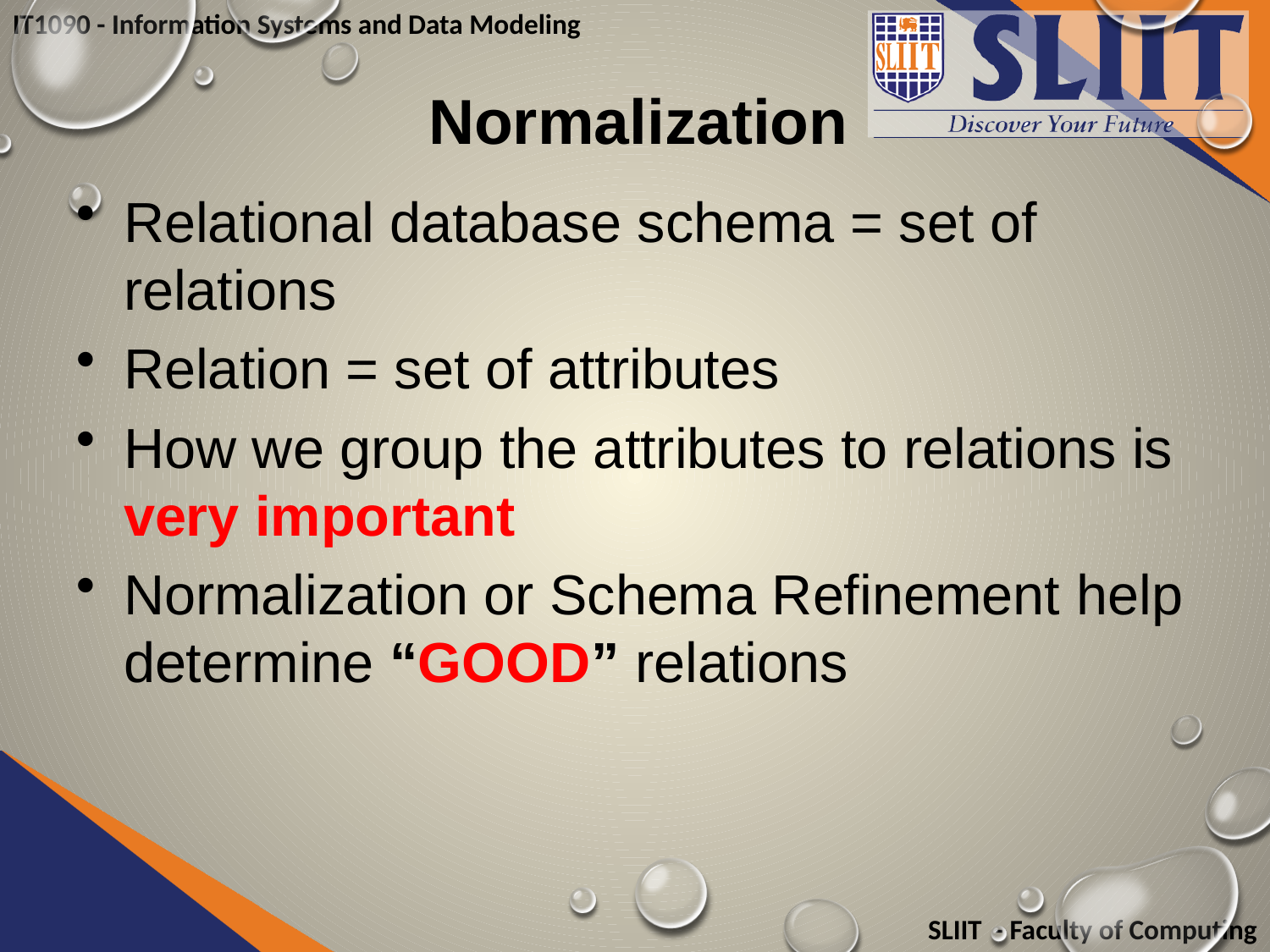

# Normalization
Relational database schema = set of relations
Relation = set of attributes
How we group the attributes to relations is very important
Normalization or Schema Refinement help determine “GOOD” relations